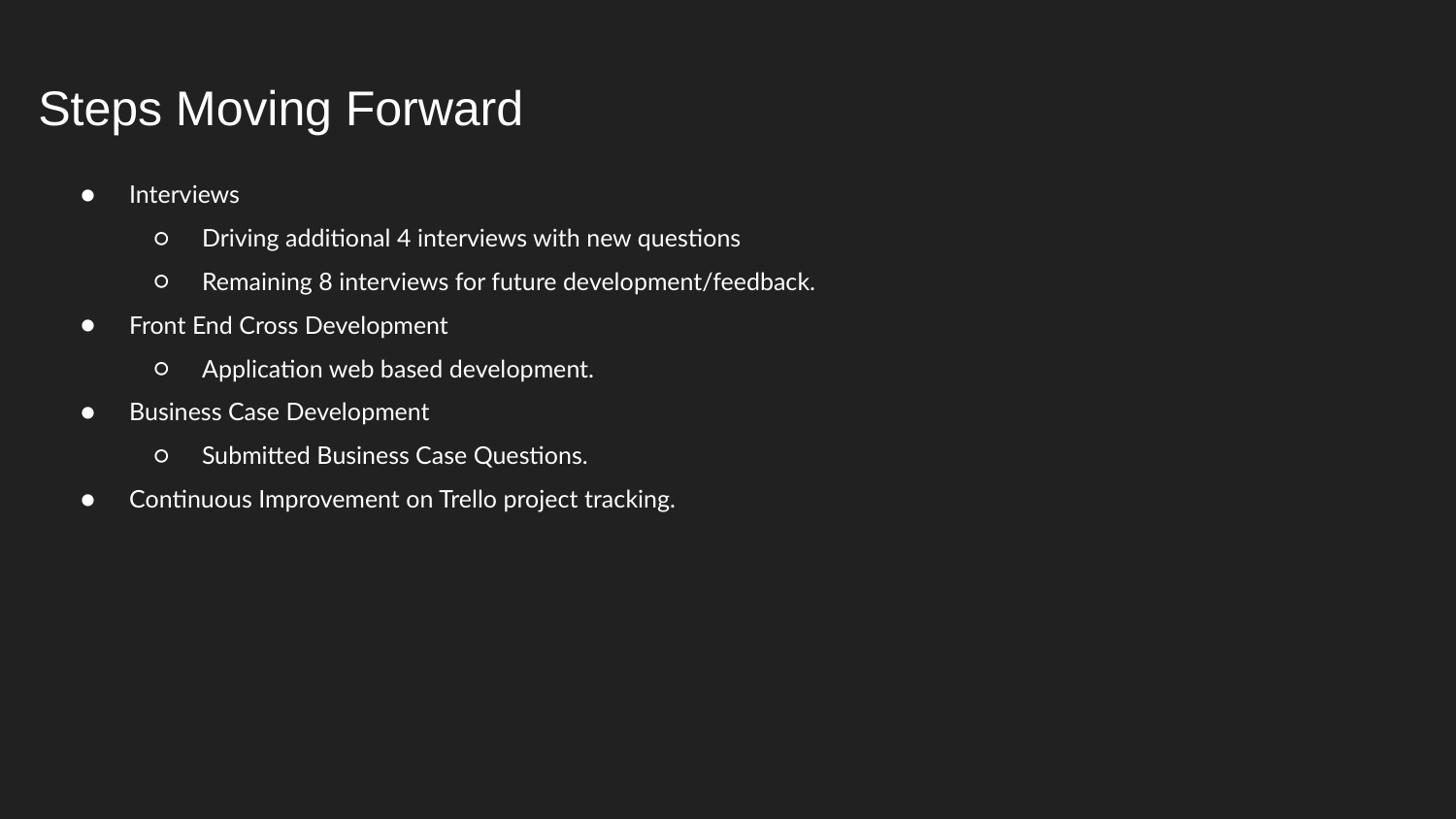

# Steps Moving Forward
Interviews
Driving additional 4 interviews with new questions
Remaining 8 interviews for future development/feedback.
Front End Cross Development
Application web based development.
Business Case Development
Submitted Business Case Questions.
Continuous Improvement on Trello project tracking.